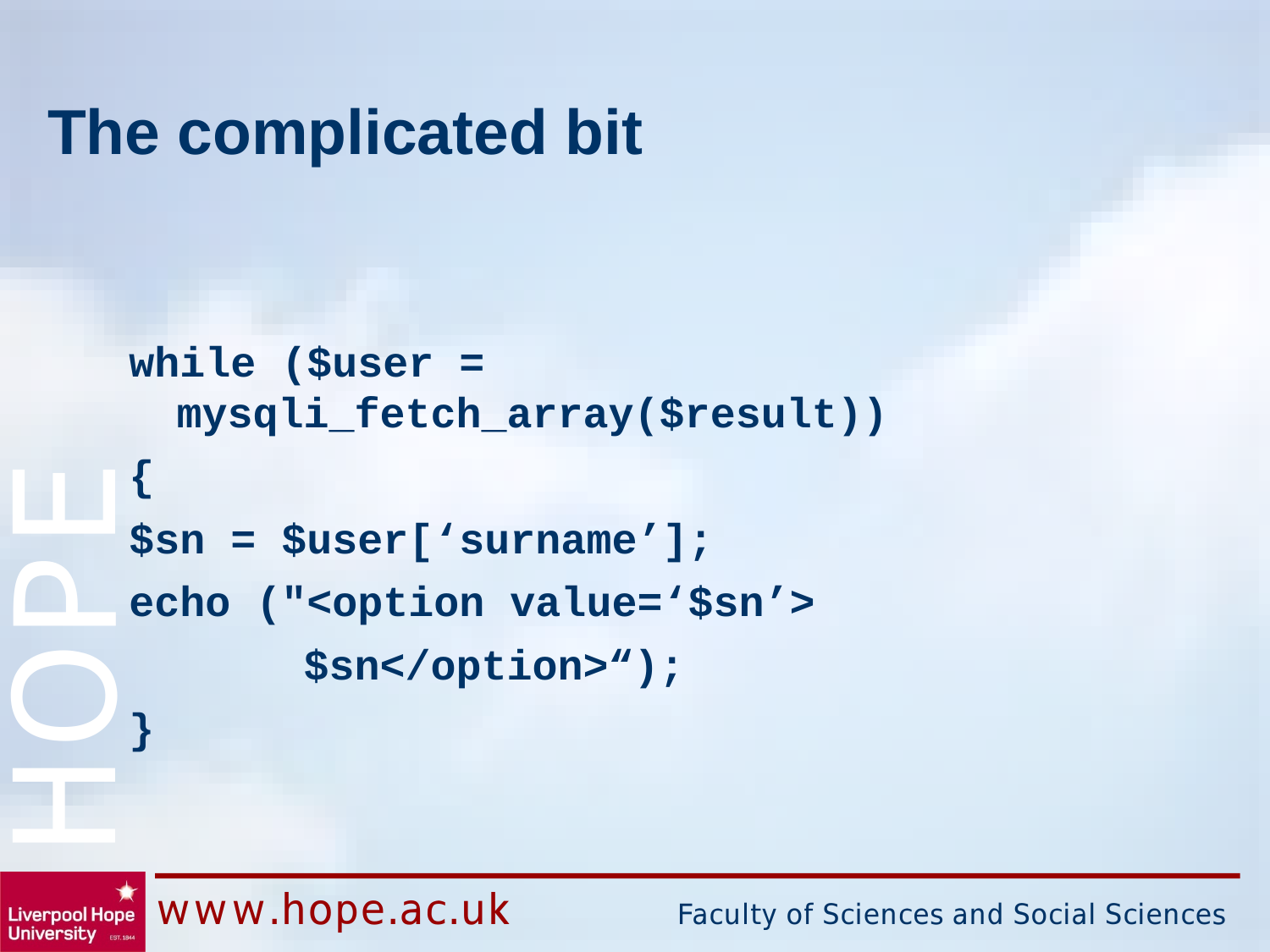

# The complicated bit
while ($user = mysqli_fetch_array($result))
{
$sn = $user[‘surname’];
echo ("<option value=‘$sn’>
		$sn</option>“);
}